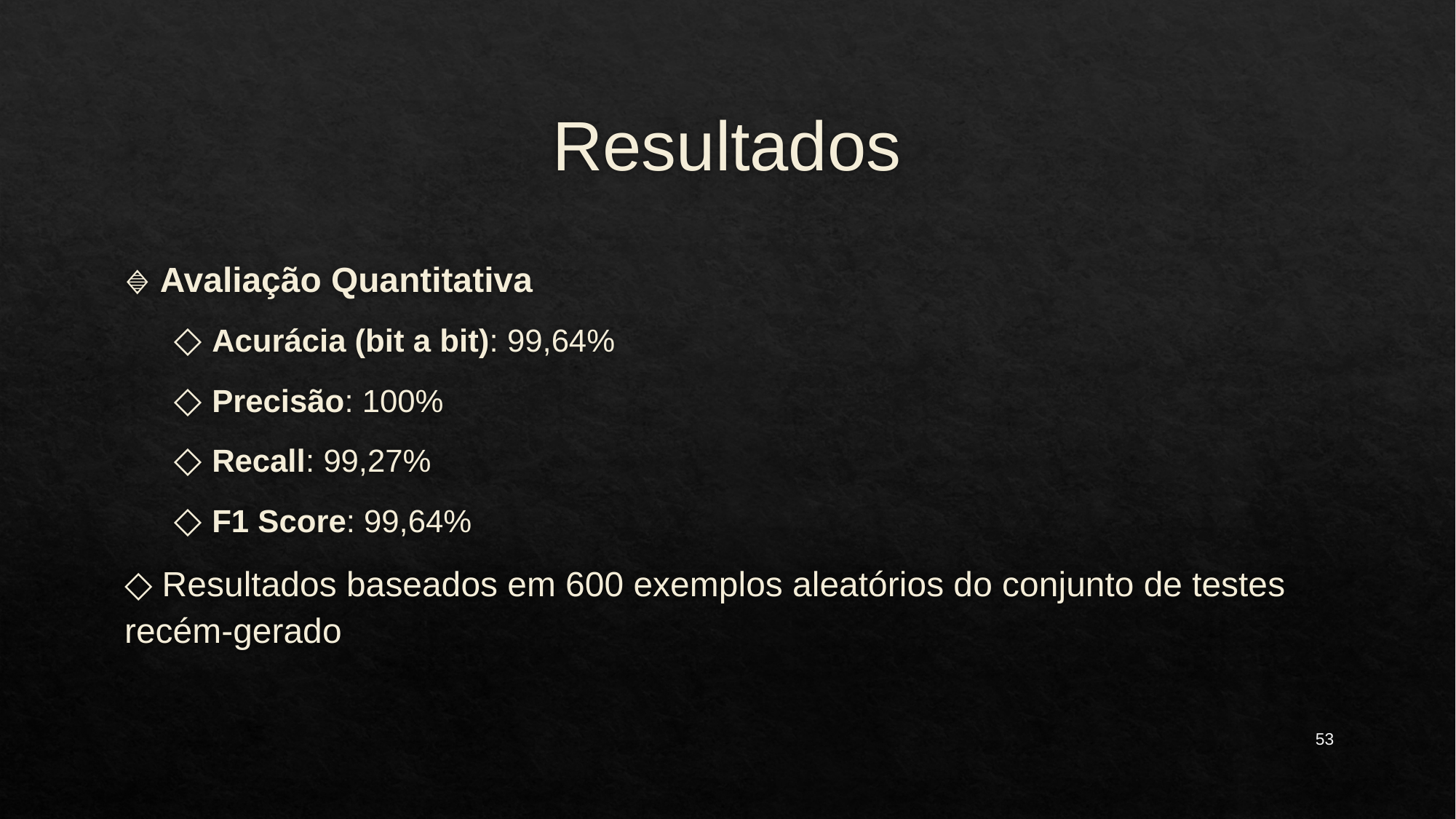

# Resultados
🔹 Avaliação Quantitativa
◇ Acurácia (bit a bit): 99,64%
◇ Precisão: 100%
◇ Recall: 99,27%
◇ F1 Score: 99,64%
◇ Resultados baseados em 600 exemplos aleatórios do conjunto de testes recém-gerado

53